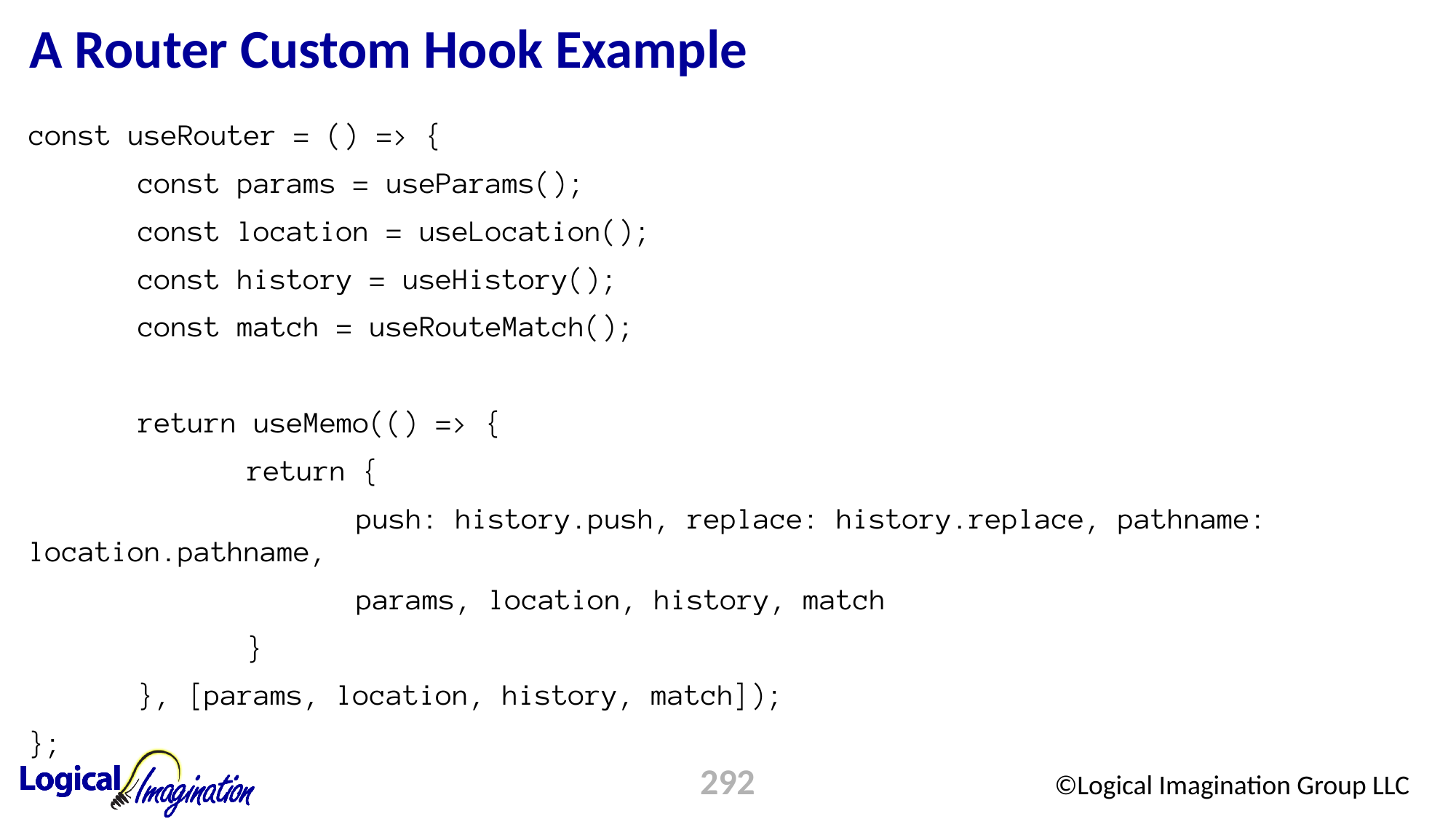

# A Router Custom Hook Example
const useRouter = () => {
	const params = useParams();
	const location = useLocation();
	const history = useHistory();
	const match = useRouteMatch();

	return useMemo(() => {
		return {
			push: history.push, replace: history.replace, pathname: location.pathname,
			params, location, history, match
		}
	}, [params, location, history, match]);
};

292